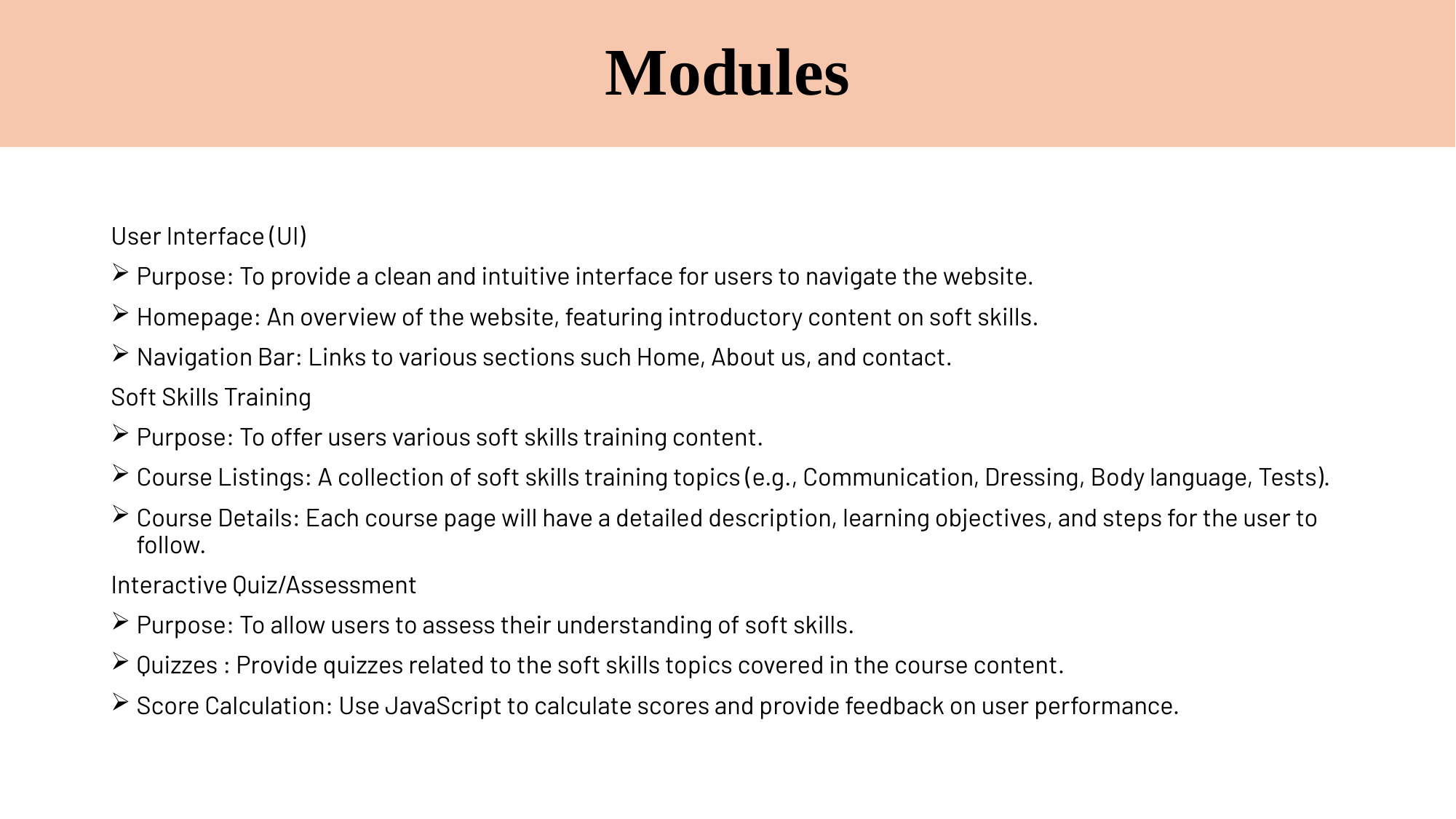

# Modules
User Interface (UI)
Purpose: To provide a clean and intuitive interface for users to navigate the website.
Homepage: An overview of the website, featuring introductory content on soft skills.
Navigation Bar: Links to various sections such Home, About us, and contact.
Soft Skills Training
Purpose: To offer users various soft skills training content.
Course Listings: A collection of soft skills training topics (e.g., Communication, Dressing, Body language, Tests).
Course Details: Each course page will have a detailed description, learning objectives, and steps for the user to follow.
Interactive Quiz/Assessment
Purpose: To allow users to assess their understanding of soft skills.
Quizzes : Provide quizzes related to the soft skills topics covered in the course content.
Score Calculation: Use JavaScript to calculate scores and provide feedback on user performance.